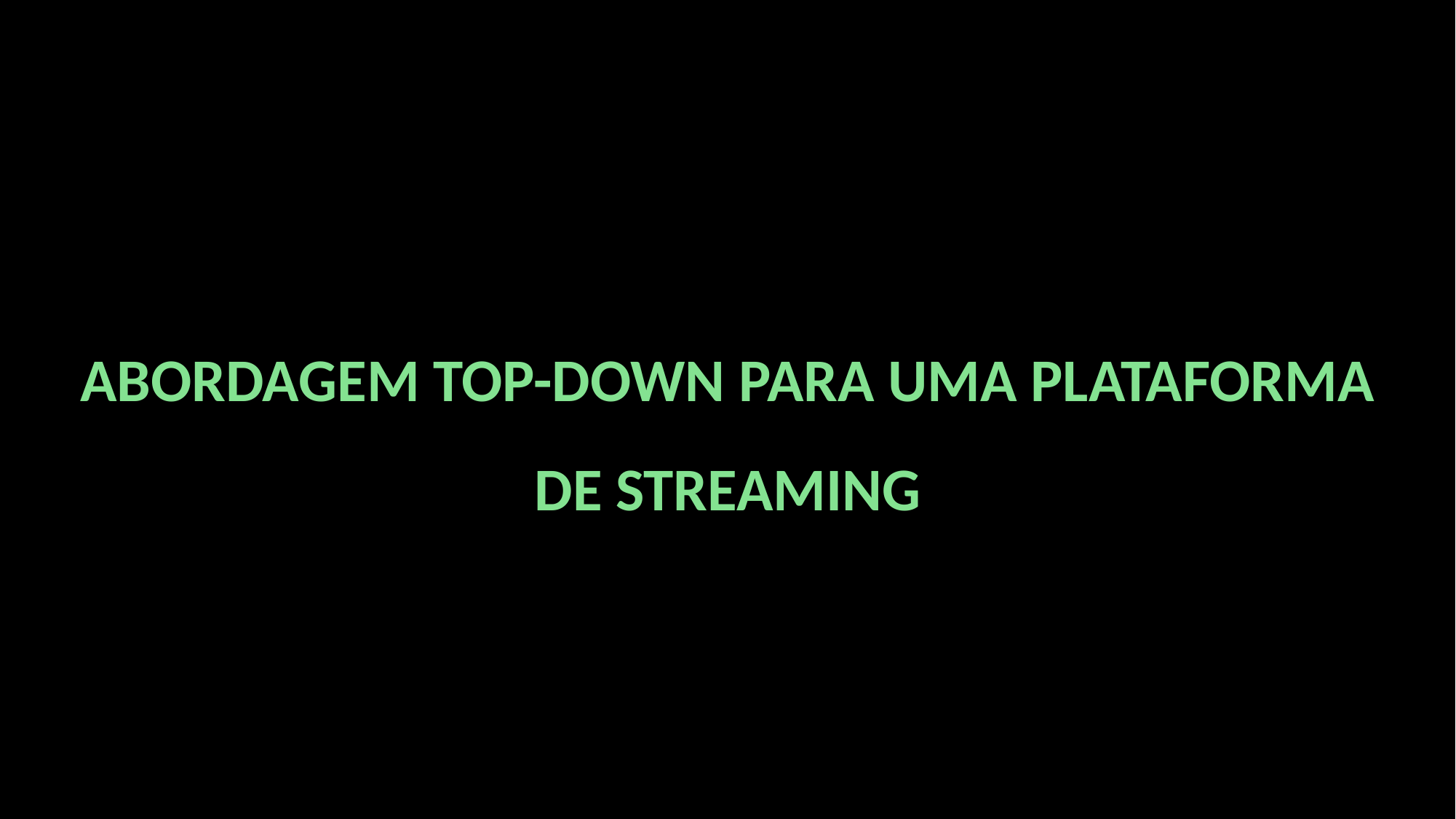

ABORDAGEM TOP-DOWN PARA UMA PLATAFORMA DE STREAMING